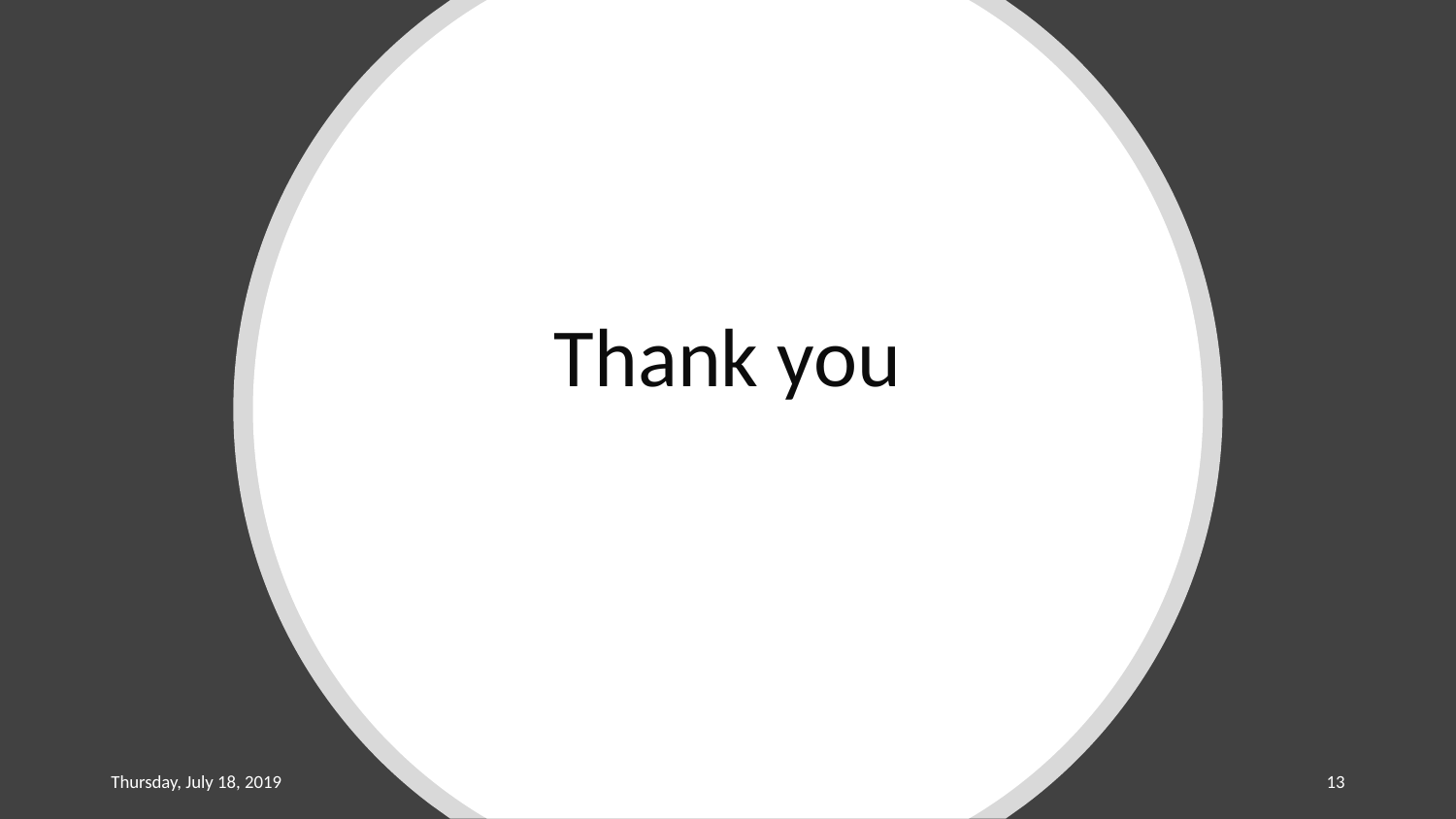

# Thank you
Thursday, July 18, 2019
GWU_201902_Data Science Capstone_DATS_6501_10
13